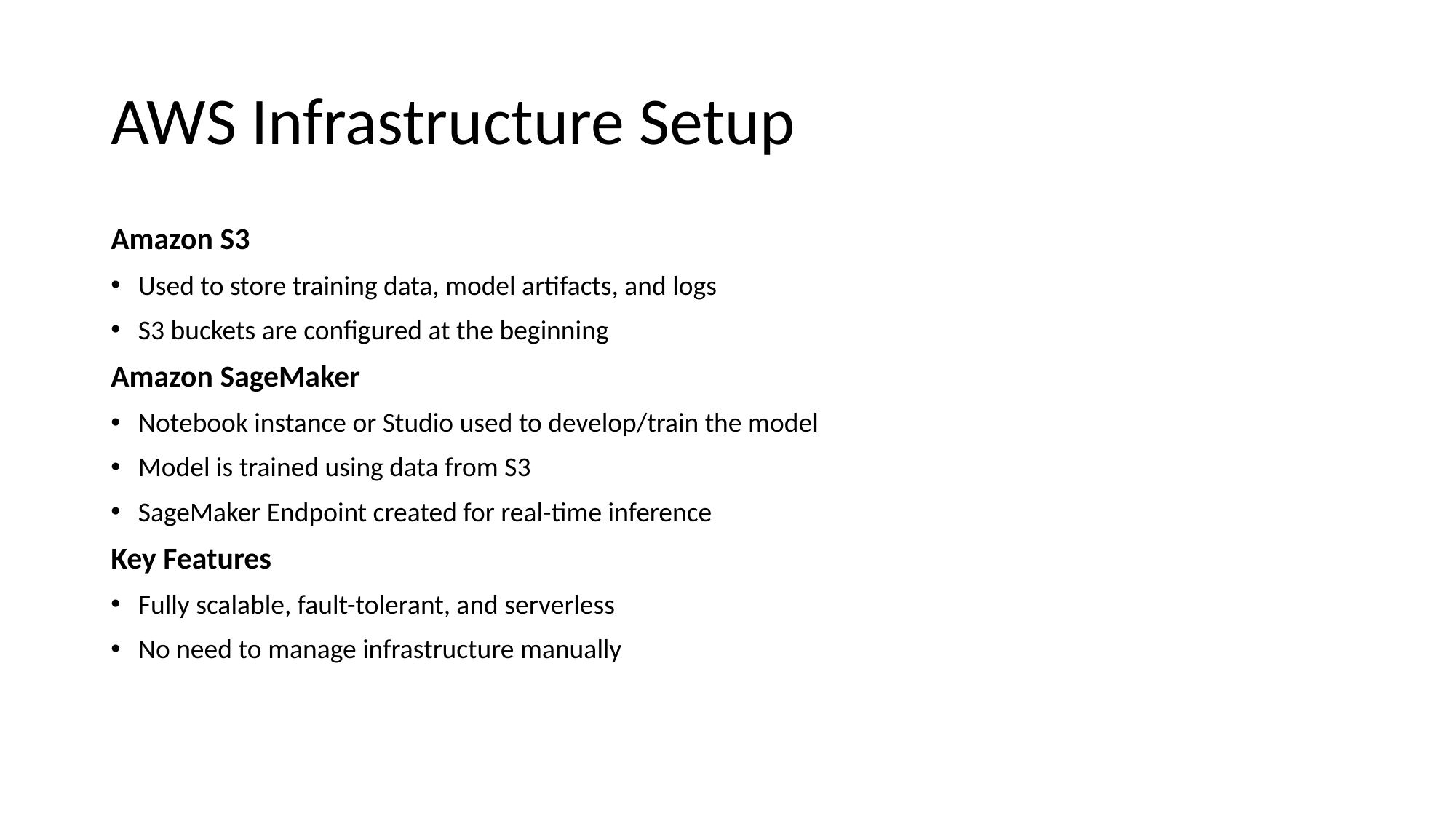

# AWS Infrastructure Setup
Amazon S3
Used to store training data, model artifacts, and logs
S3 buckets are configured at the beginning
Amazon SageMaker
Notebook instance or Studio used to develop/train the model
Model is trained using data from S3
SageMaker Endpoint created for real-time inference
Key Features
Fully scalable, fault-tolerant, and serverless
No need to manage infrastructure manually